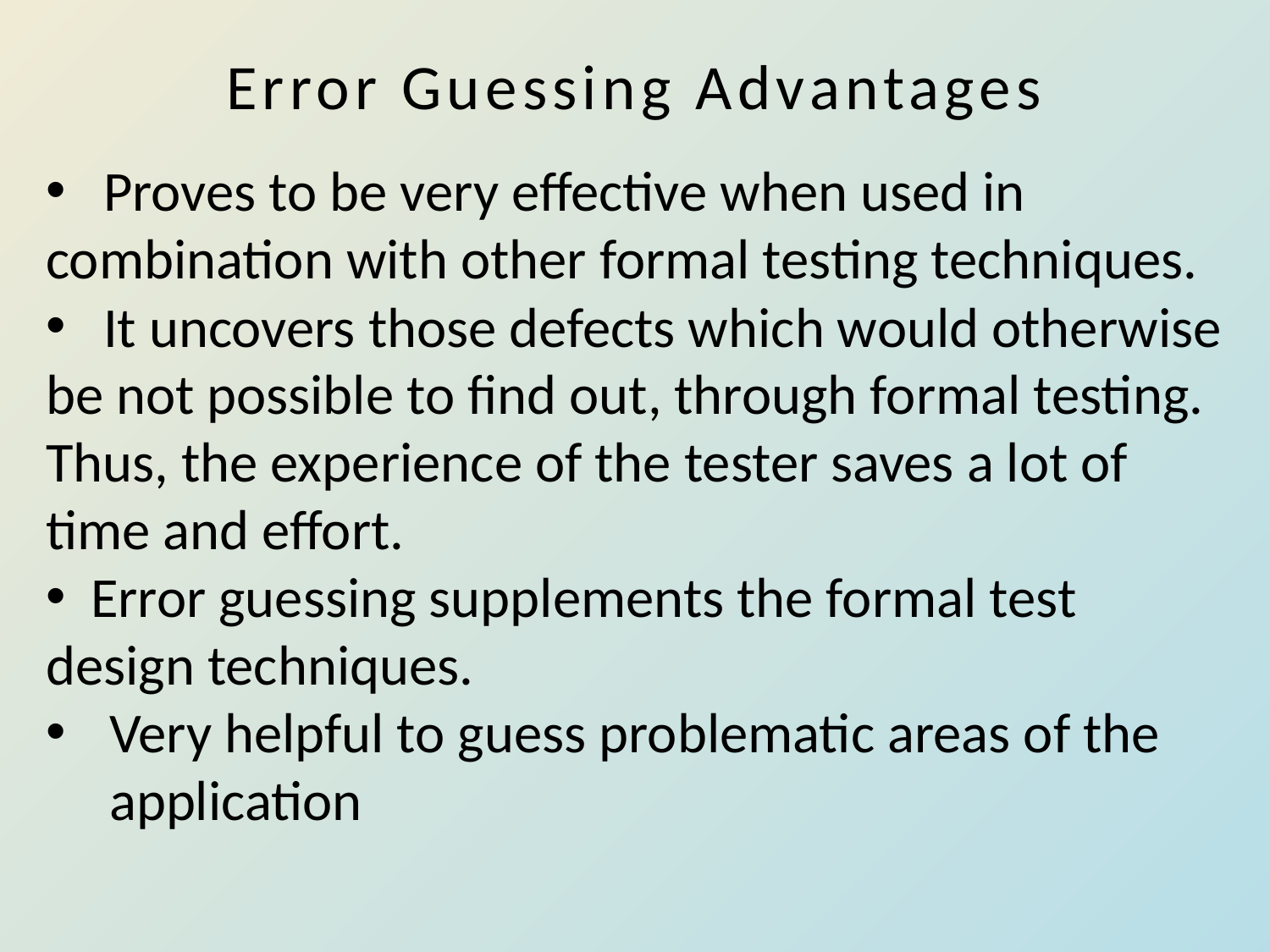

# Error Guessing Advantages
   Proves to be very effective when used in combination with other formal testing techniques.
   It uncovers those defects which would otherwise be not possible to find out, through formal testing. Thus, the experience of the tester saves a lot of time and effort.
  Error guessing supplements the formal test design techniques.
Very helpful to guess problematic areas of the application